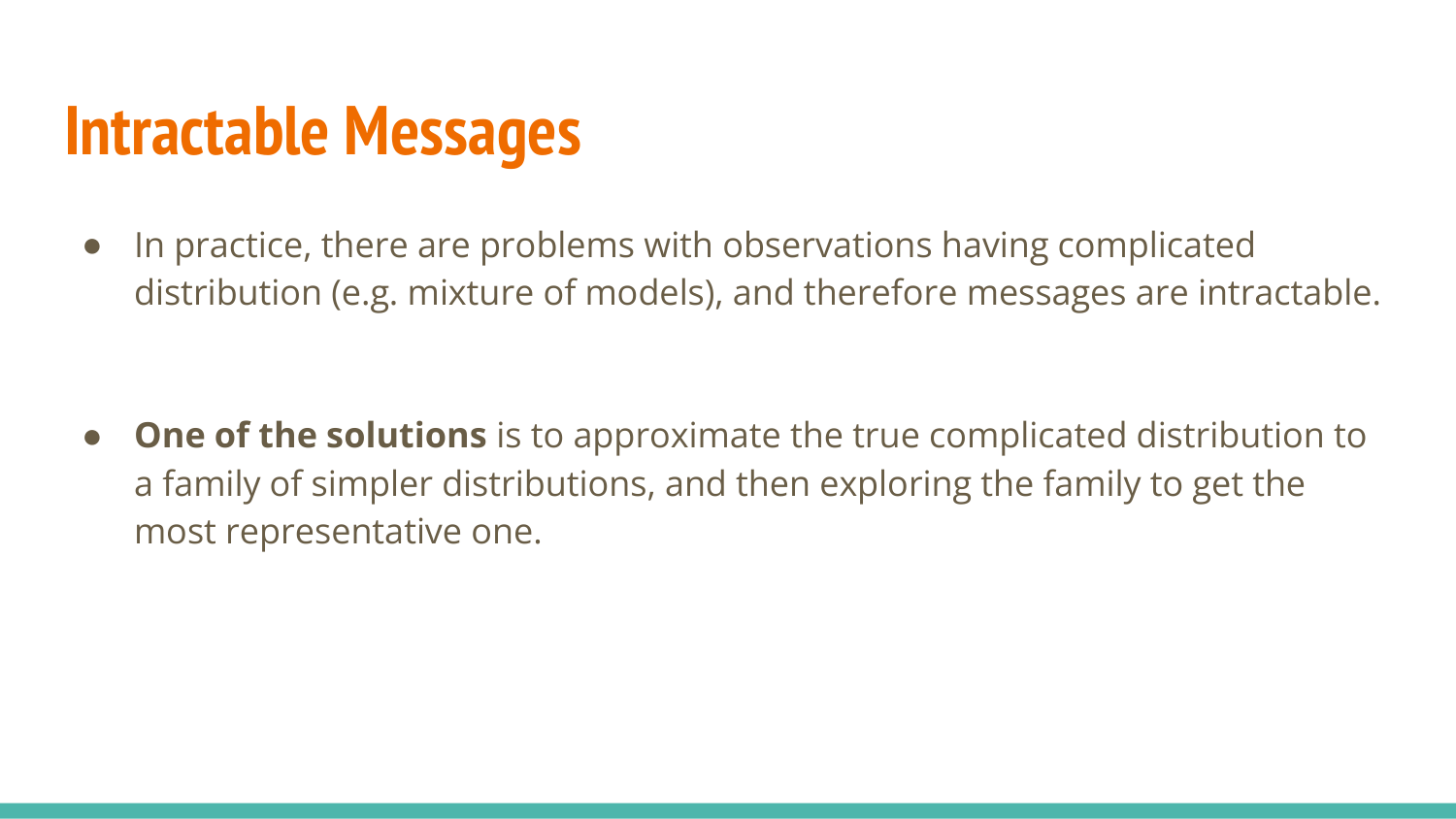

# Intractable Messages
In practice, there are problems with observations having complicated distribution (e.g. mixture of models), and therefore messages are intractable.

One of the solutions is to approximate the true complicated distribution to a family of simpler distributions, and then exploring the family to get the most representative one.